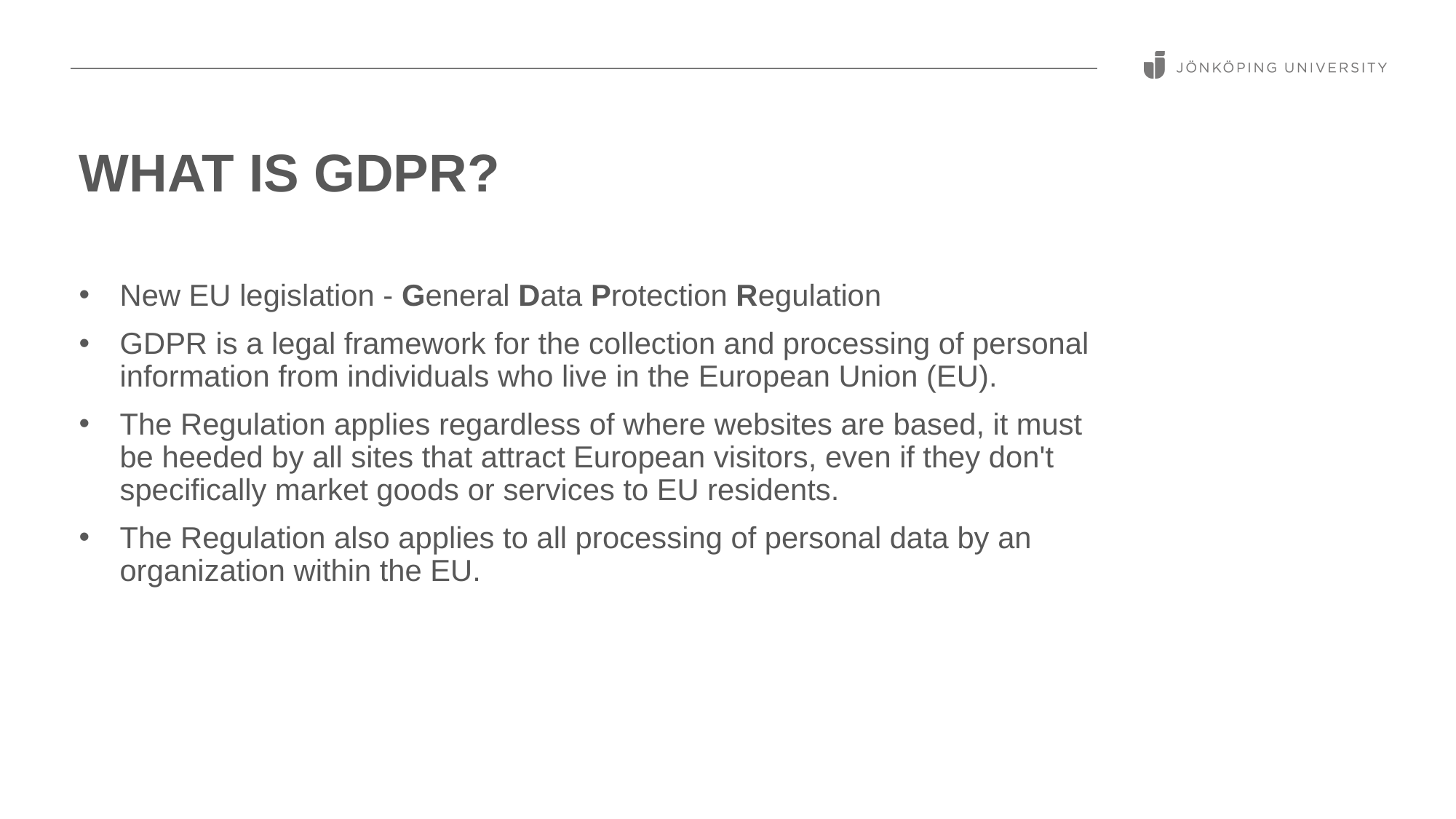

# What Is GDPR?
New EU legislation - General Data Protection Regulation
GDPR is a legal framework for the collection and processing of personal information from individuals who live in the European Union (EU).
The Regulation applies regardless of where websites are based, it must be heeded by all sites that attract European visitors, even if they don't specifically market goods or services to EU residents.
The Regulation also applies to all processing of personal data by an organization within the EU.